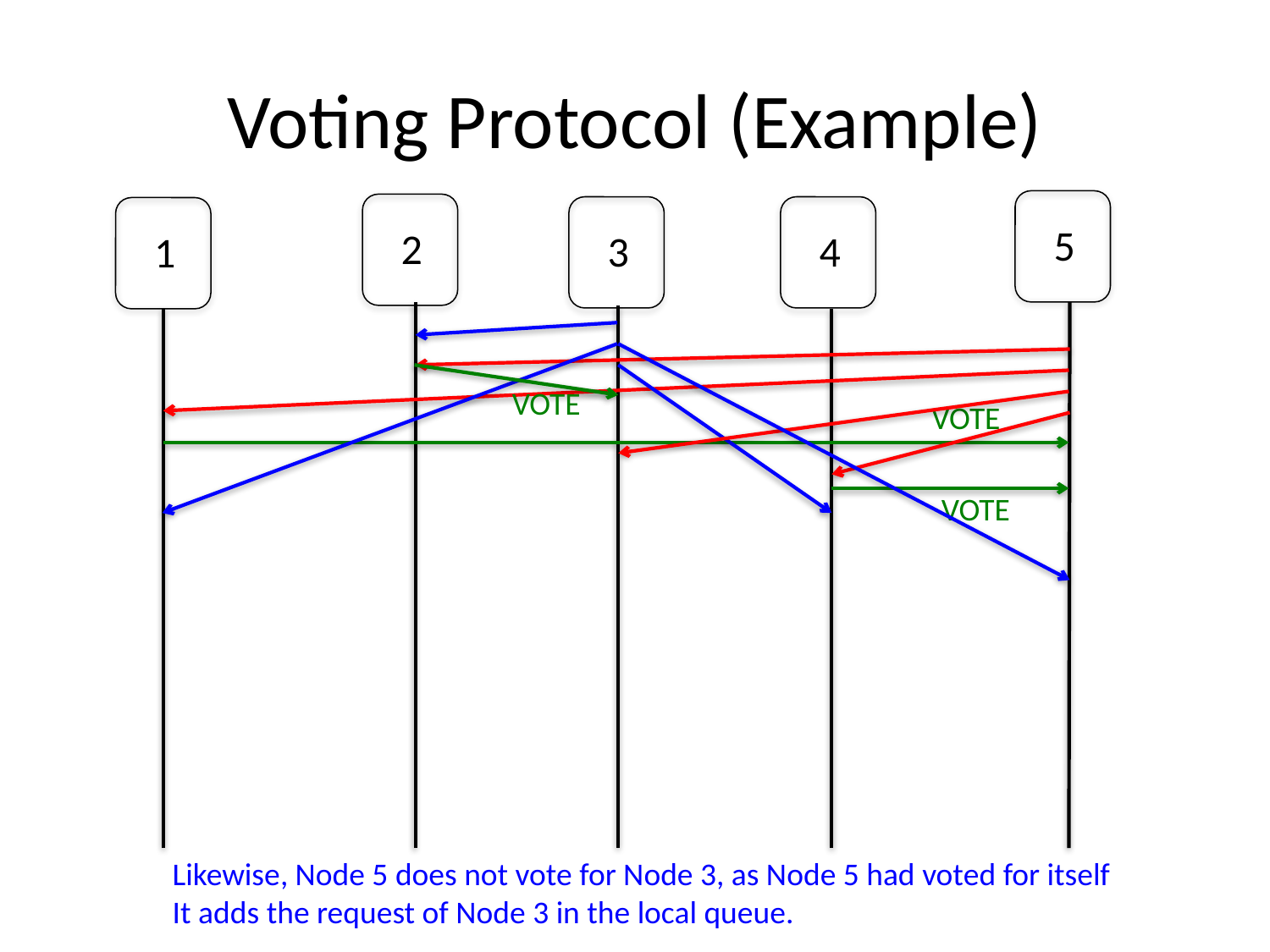

# Voting Protocol (Example)

5
2
3
4
1
VOTE
VOTE
VOTE
Likewise, Node 5 does not vote for Node 3, as Node 5 had voted for itself
It adds the request of Node 3 in the local queue.